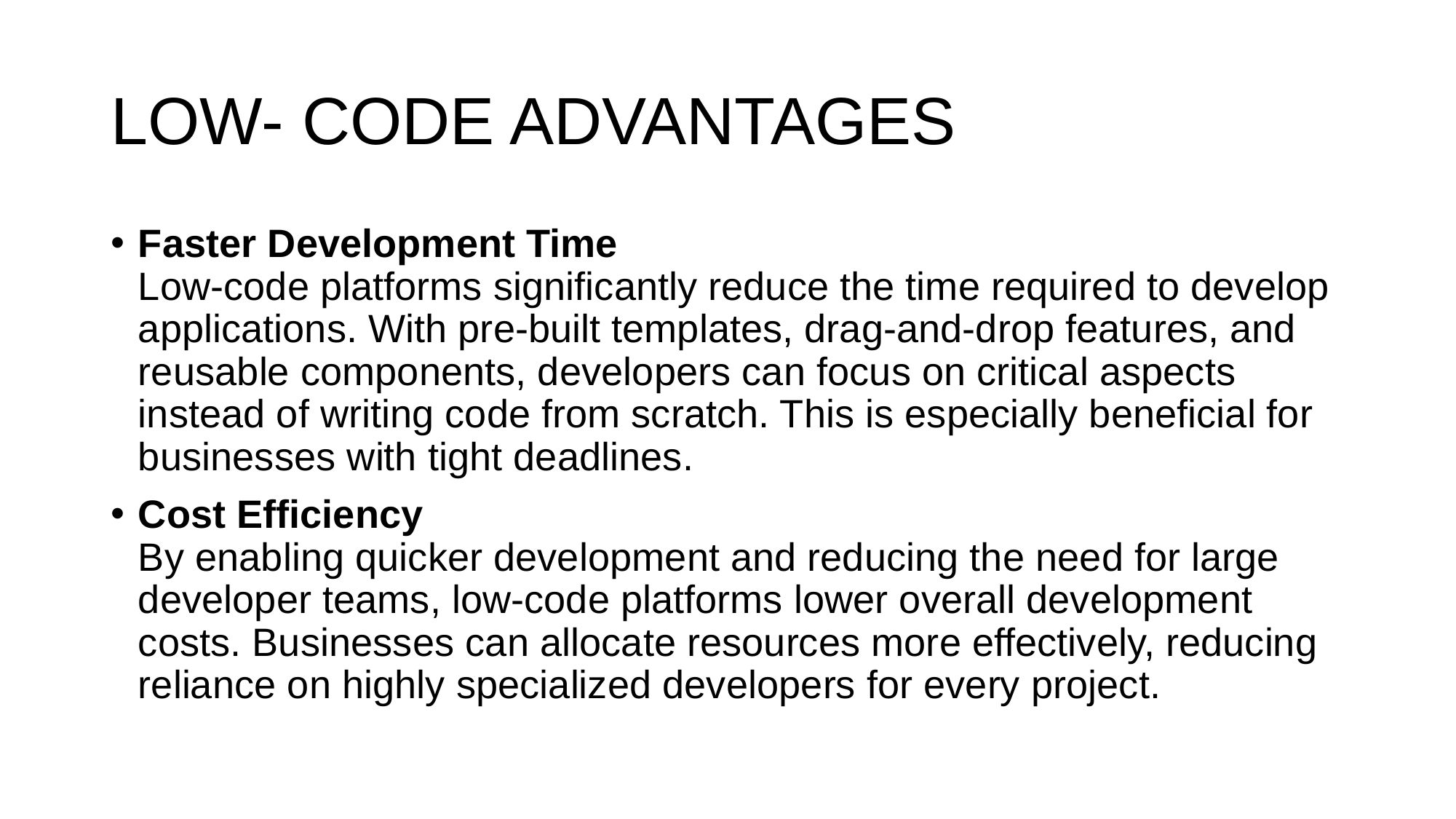

# LOW- CODE ADVANTAGES
Faster Development Time
Low-code platforms significantly reduce the time required to develop applications. With pre-built templates, drag-and-drop features, and reusable components, developers can focus on critical aspects instead of writing code from scratch. This is especially beneficial for businesses with tight deadlines.
Cost Efficiency
By enabling quicker development and reducing the need for large developer teams, low-code platforms lower overall development costs. Businesses can allocate resources more effectively, reducing reliance on highly specialized developers for every project.